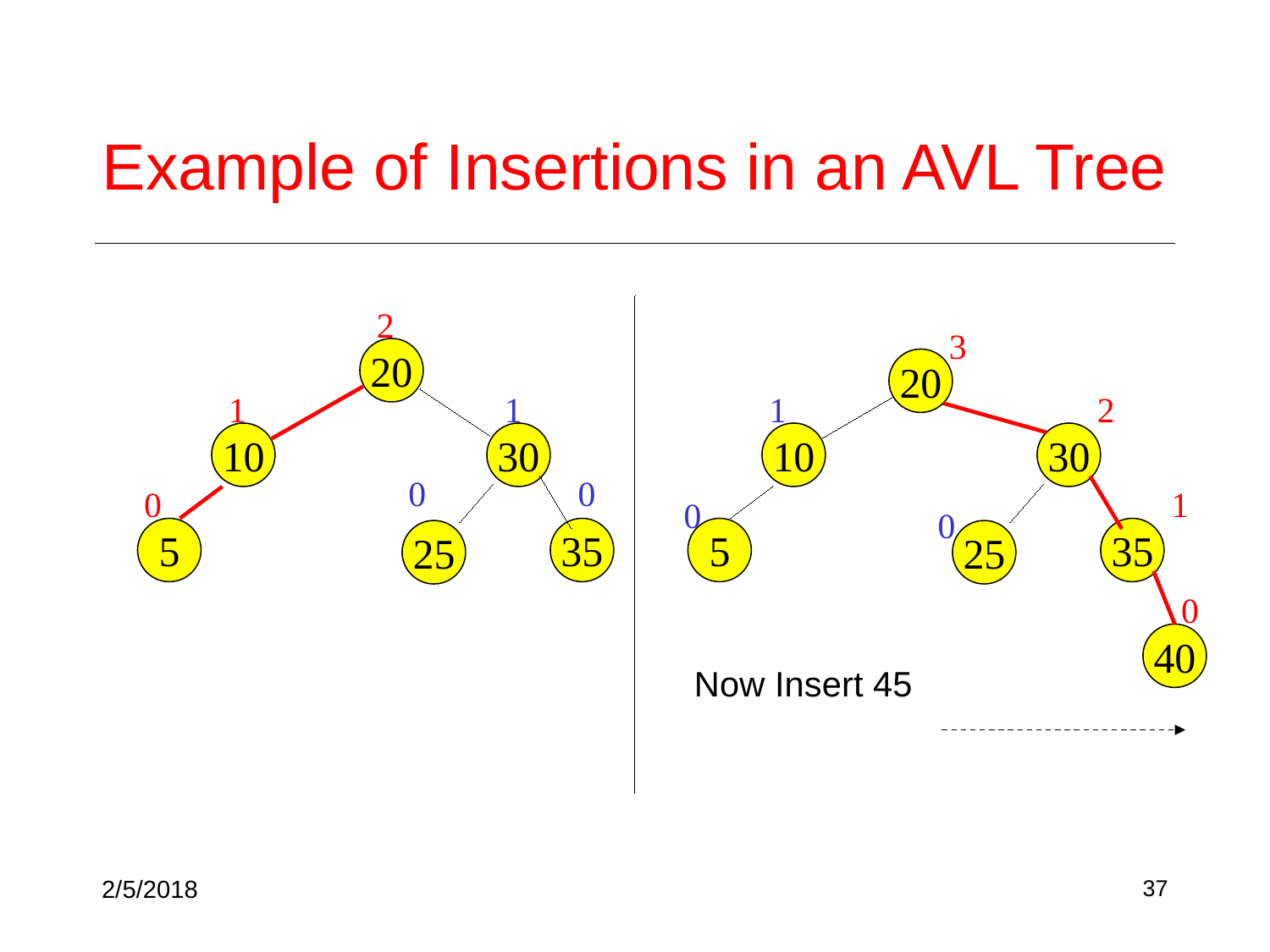

# Example of Insertions in an AVL Tree
2

3

20

20
1
1
1
2

10

30

10

30
0
0

0
1

0
0

5

35

5

35

25

25

0

40
Now Insert 45

2/5/2018

37